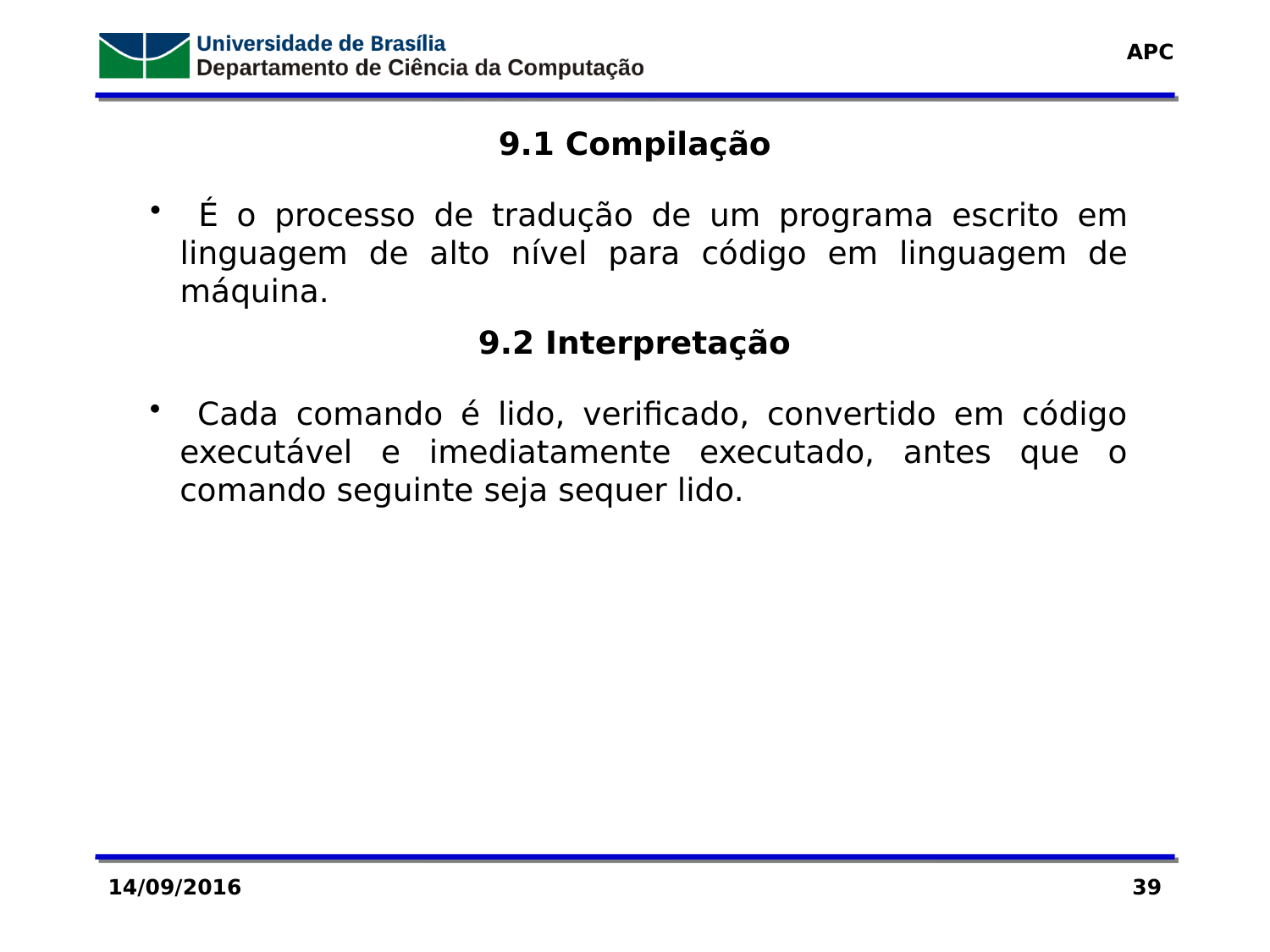

9.1 Compilação
 É o processo de tradução de um programa escrito em linguagem de alto nível para código em linguagem de máquina.
9.2 Interpretação
 Cada comando é lido, verificado, convertido em código executável e imediatamente executado, antes que o comando seguinte seja sequer lido.
14/09/2016
39